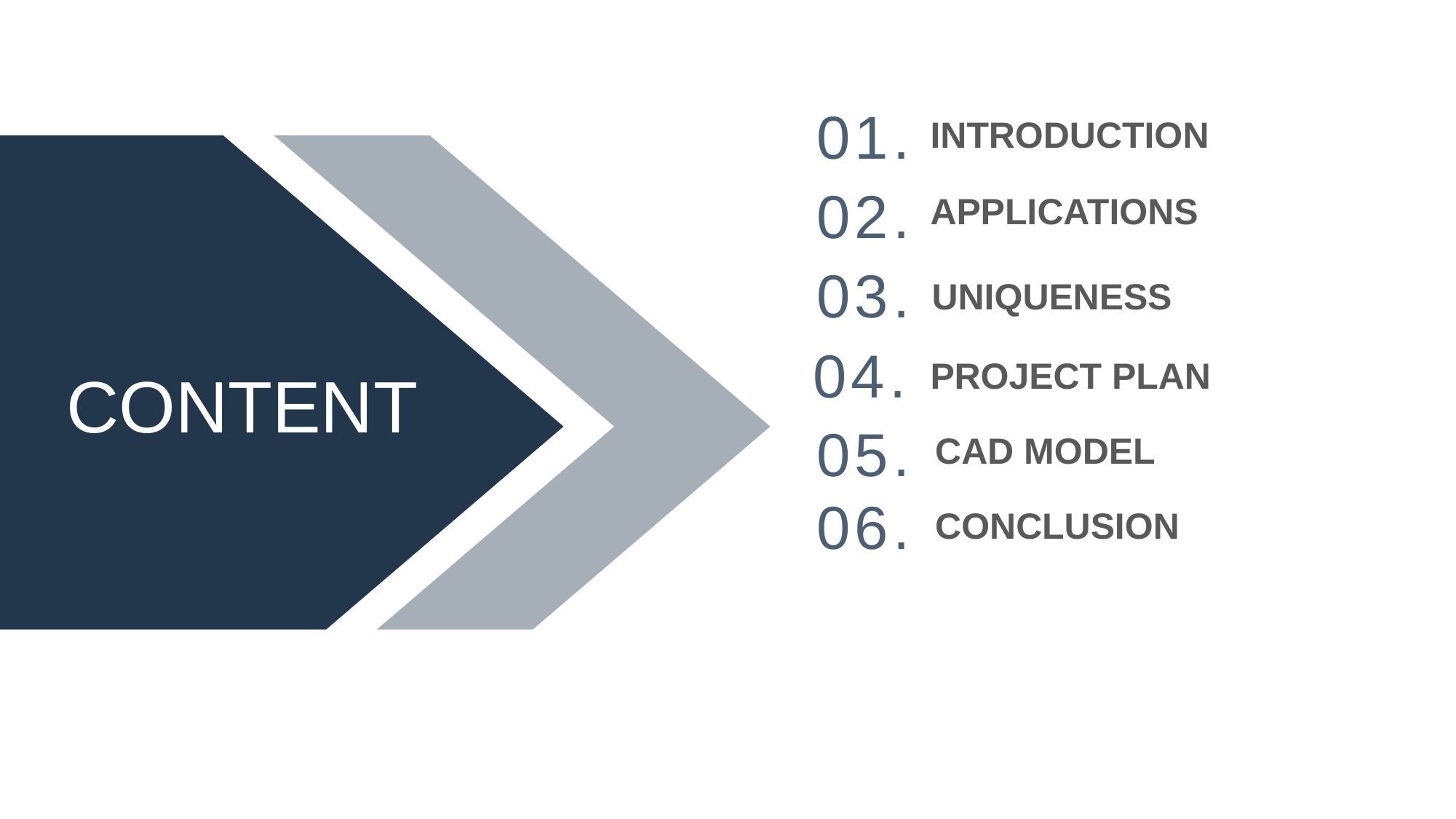

01.
INTRODUCTION
CONTENTS

02.
APPLICATIONS
03.
UNIQUENESS

04.
PROJECT PLAN
CONTENT
05.
CAD MODEL
06.
CONCLUSION